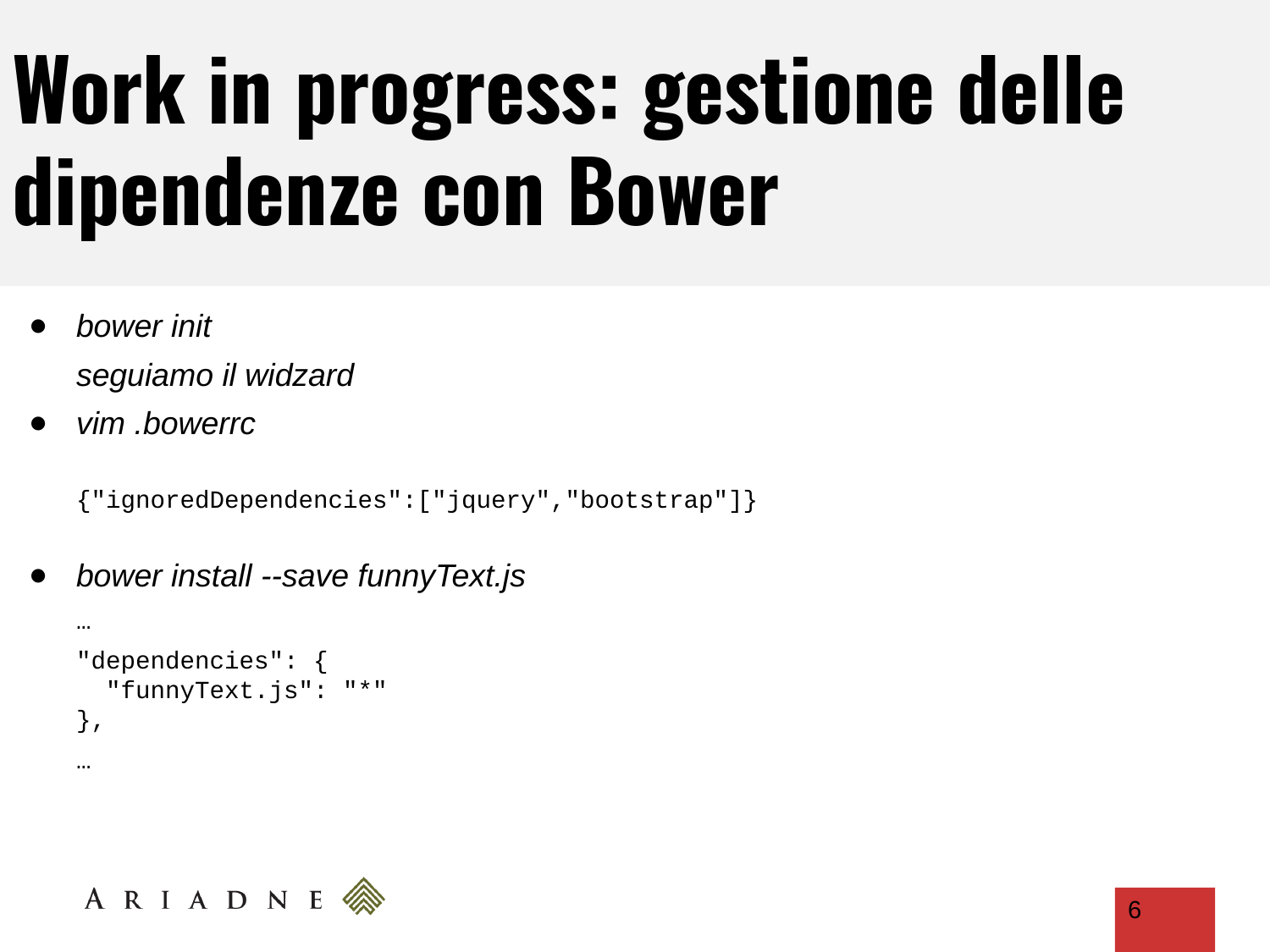

# Work in progress: gestione delle dipendenze con Bower
bower init
seguiamo il widzard
vim .bowerrc

{"ignoredDependencies":["jquery","bootstrap"]}

bower install --save funnyText.js
…
"dependencies": {
  "funnyText.js": "*"
},
…

6